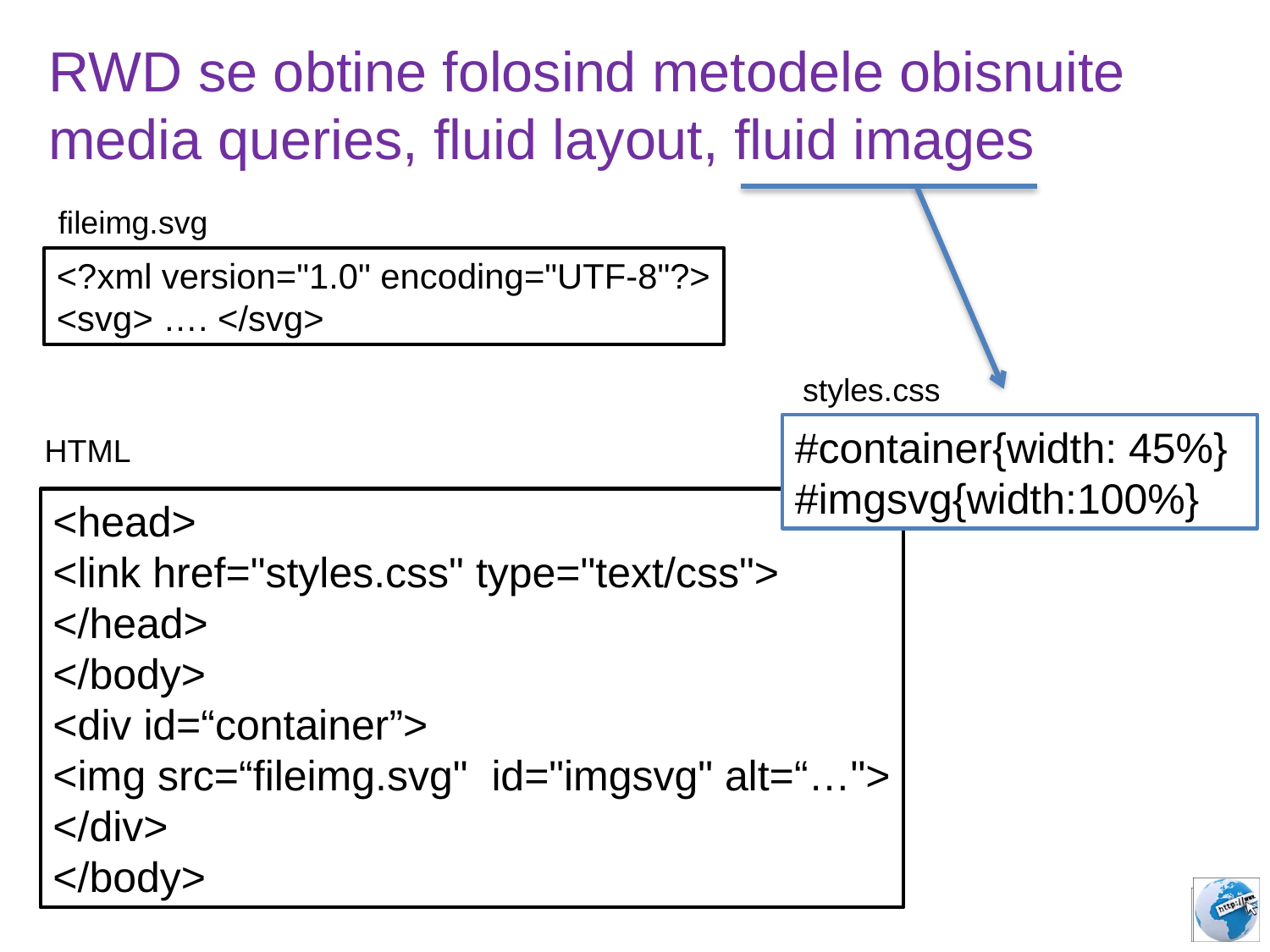

RWD se obtine folosind metodele obisnuite
media queries, fluid layout, fluid images

fileimg.svg

<?xml version="1.0" encoding="UTF-8"?>
<svg> …. </svg>
styles.css
#container{width: 45%}
#imgsvg{width:100%}
HTML
<head>
<link href="styles.css" type="text/css">
</head>
</body>
<div id=“container”>
<img src=“fileimg.svg"  id="imgsvg" alt=“…">
</div>
</body>